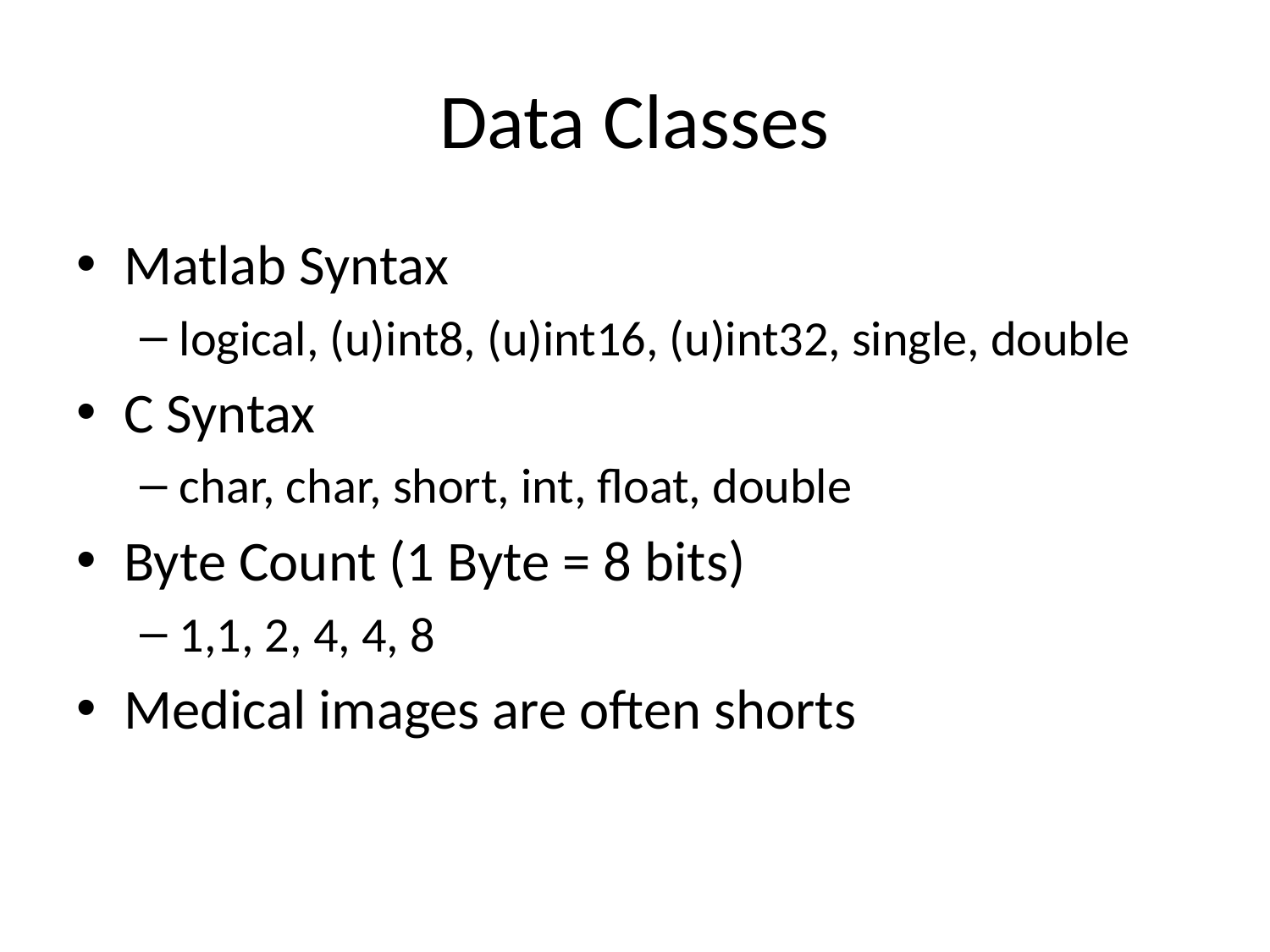

# Data Classes
Matlab Syntax
logical, (u)int8, (u)int16, (u)int32, single, double
C Syntax
char, char, short, int, float, double
Byte Count (1 Byte = 8 bits)
1,1, 2, 4, 4, 8
Medical images are often shorts